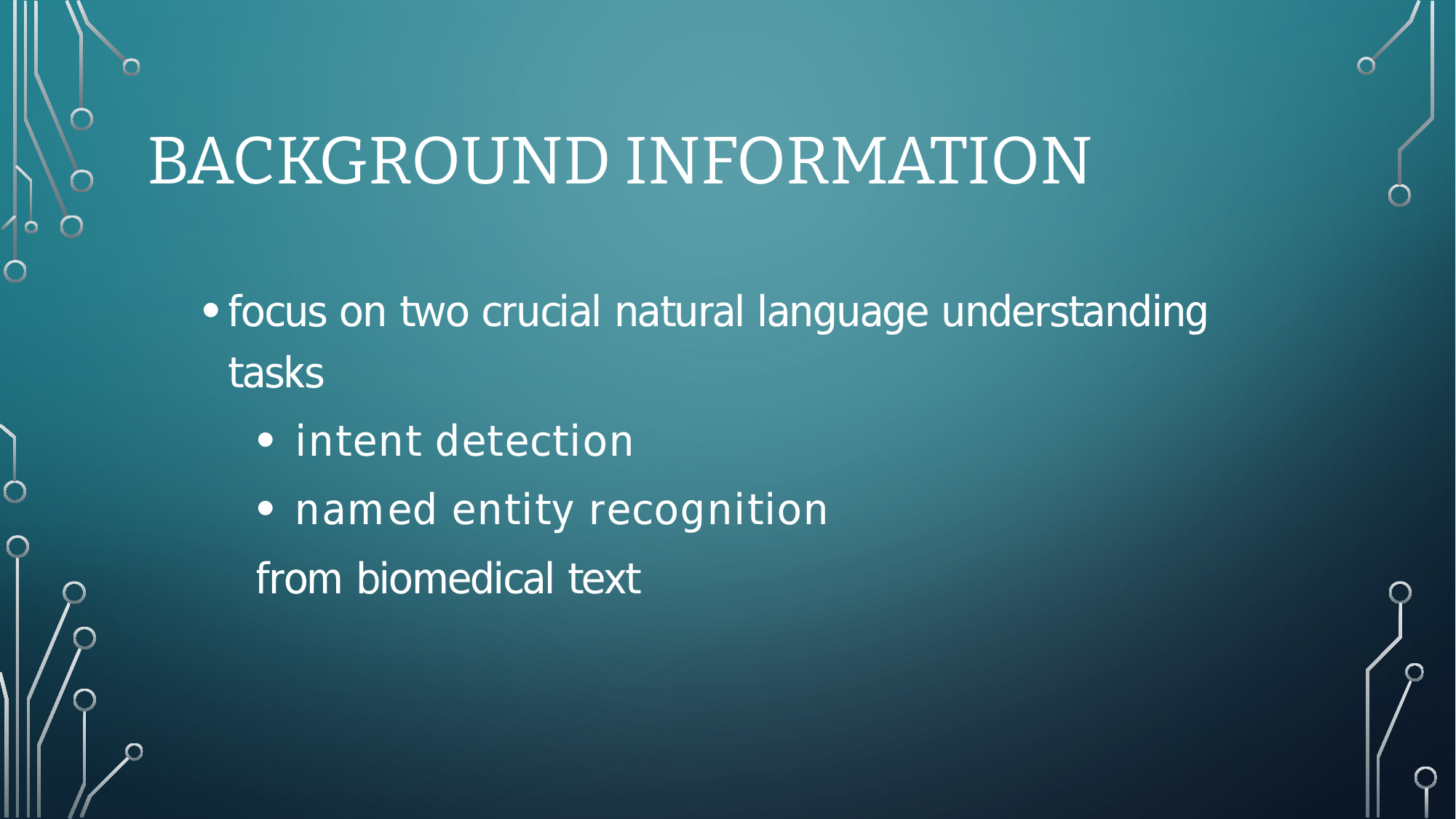

# Background Information
focus on two crucial natural language understanding tasks
 intent detection
 named entity recognition
from biomedical text